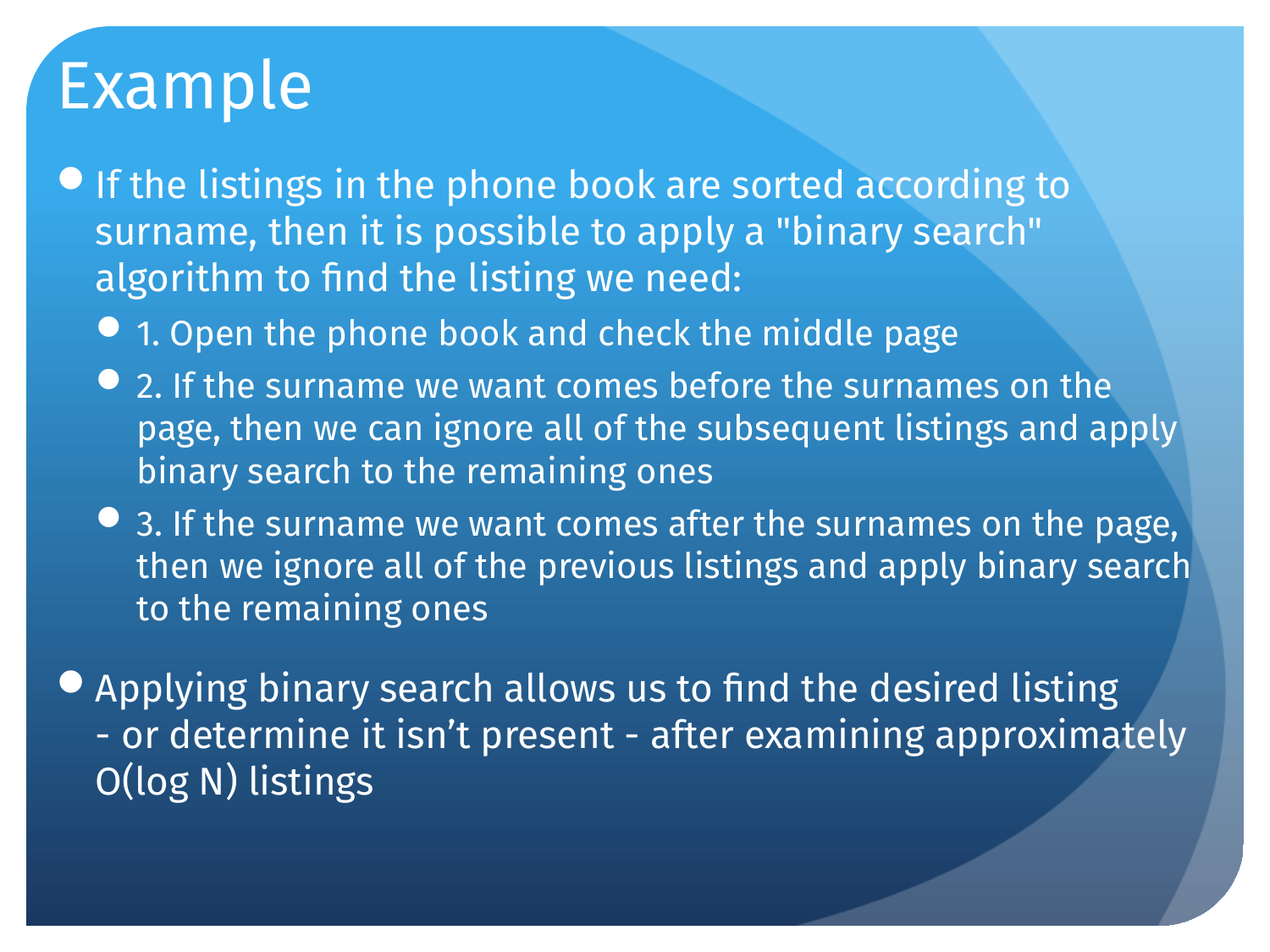

# Example
If the listings in the phone book are sorted according to surname, then it is possible to apply a "binary search" algorithm to find the listing we need:
1. Open the phone book and check the middle page
2. If the surname we want comes before the surnames on the page, then we can ignore all of the subsequent listings and apply binary search to the remaining ones
3. If the surname we want comes after the surnames on the page, then we ignore all of the previous listings and apply binary search to the remaining ones
Applying binary search allows us to find the desired listing
- or determine it isn’t present - after examining approximately O(log N) listings